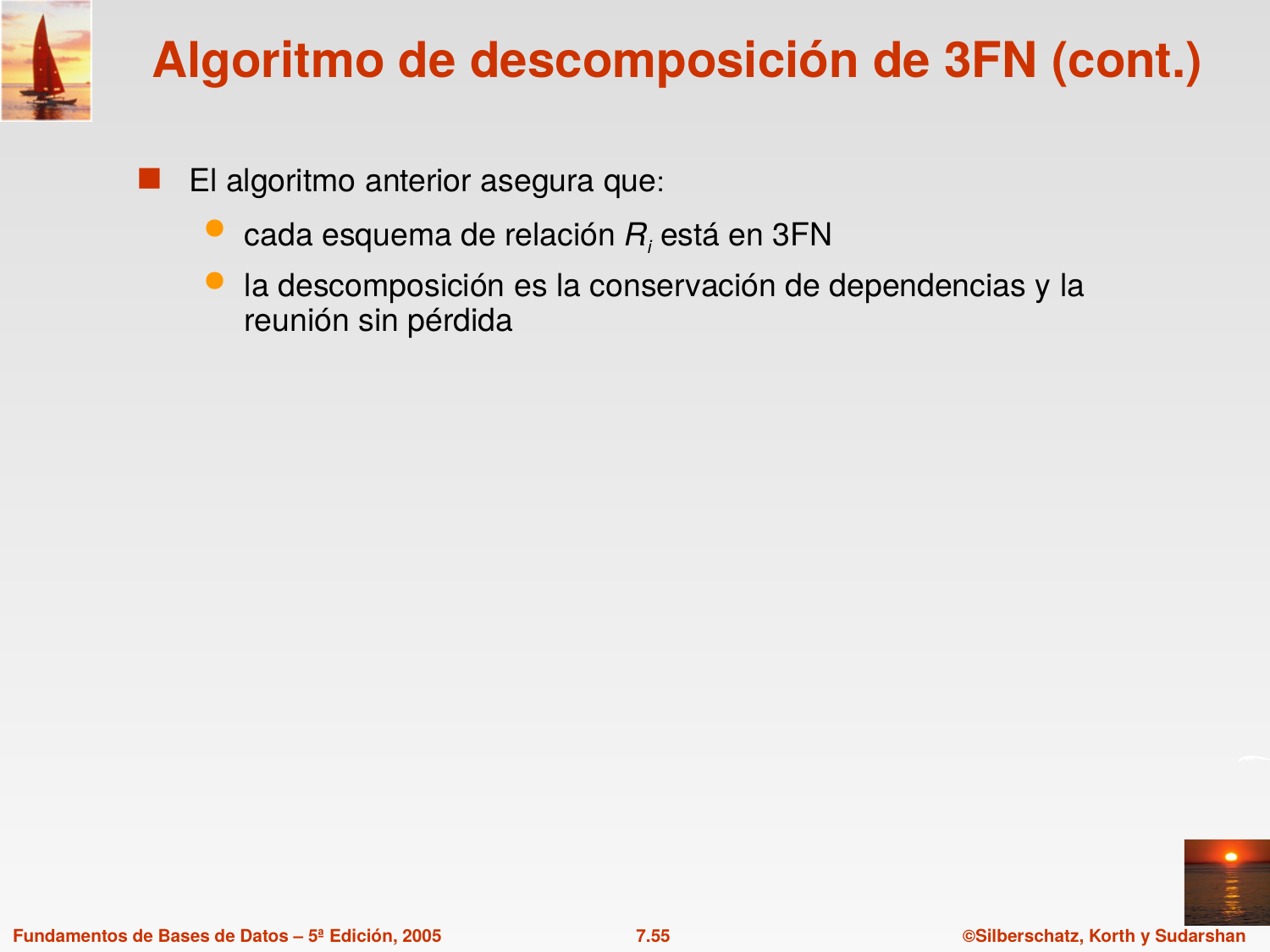

# Algoritmo de descomposición de 3FN (cont.)
El algoritmo anterior asegura que:
cada esquema de relación Ri está en 3FN
la descomposición es la conservación de dependencias y la reunión sin pérdida